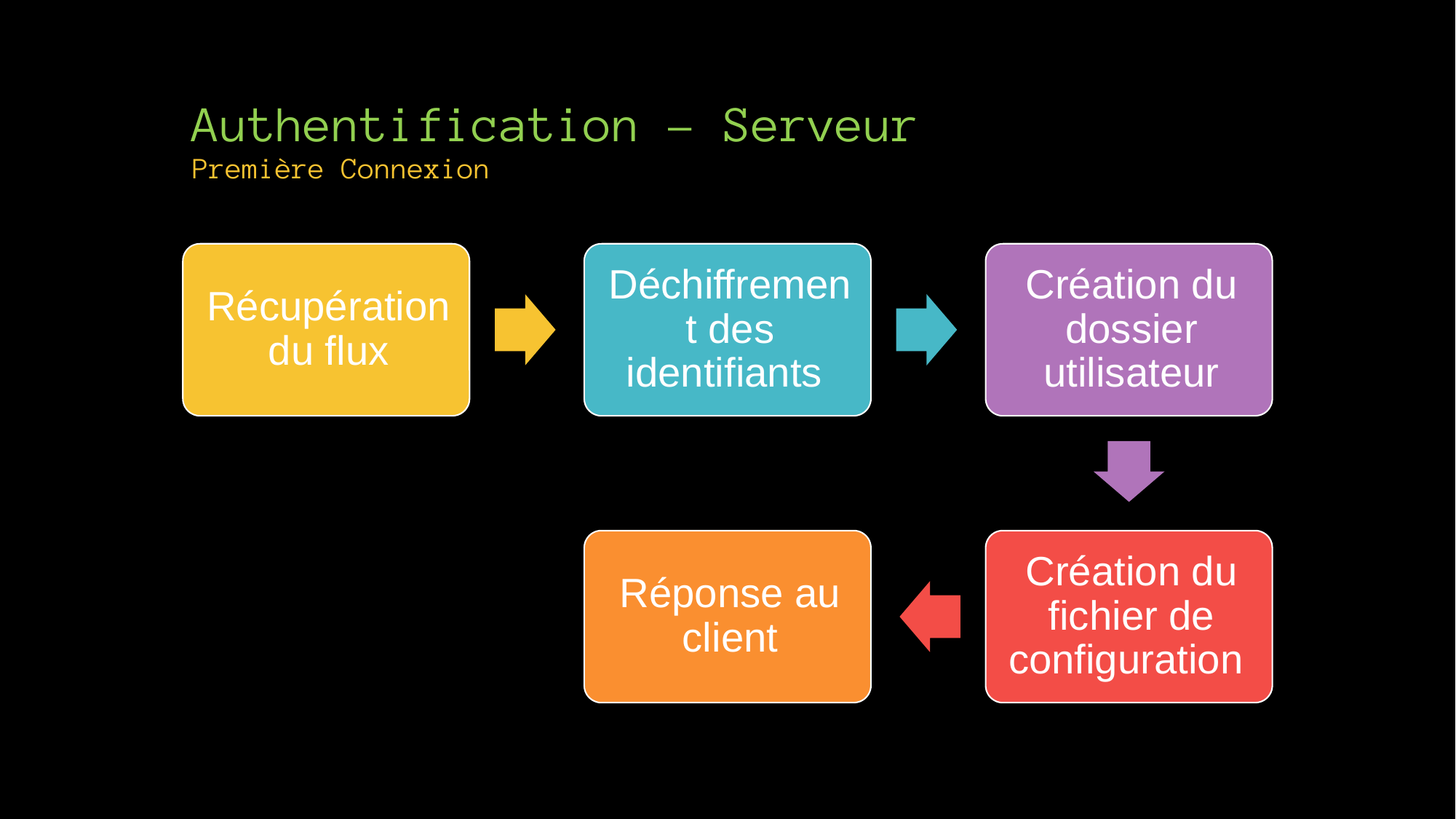

# Authentification – Serveur Première Connexion
Récupération du flux

Déchiffrement des identifiants

Création du dossier utilisateur

Création du fichier de configuration

Réponse au client